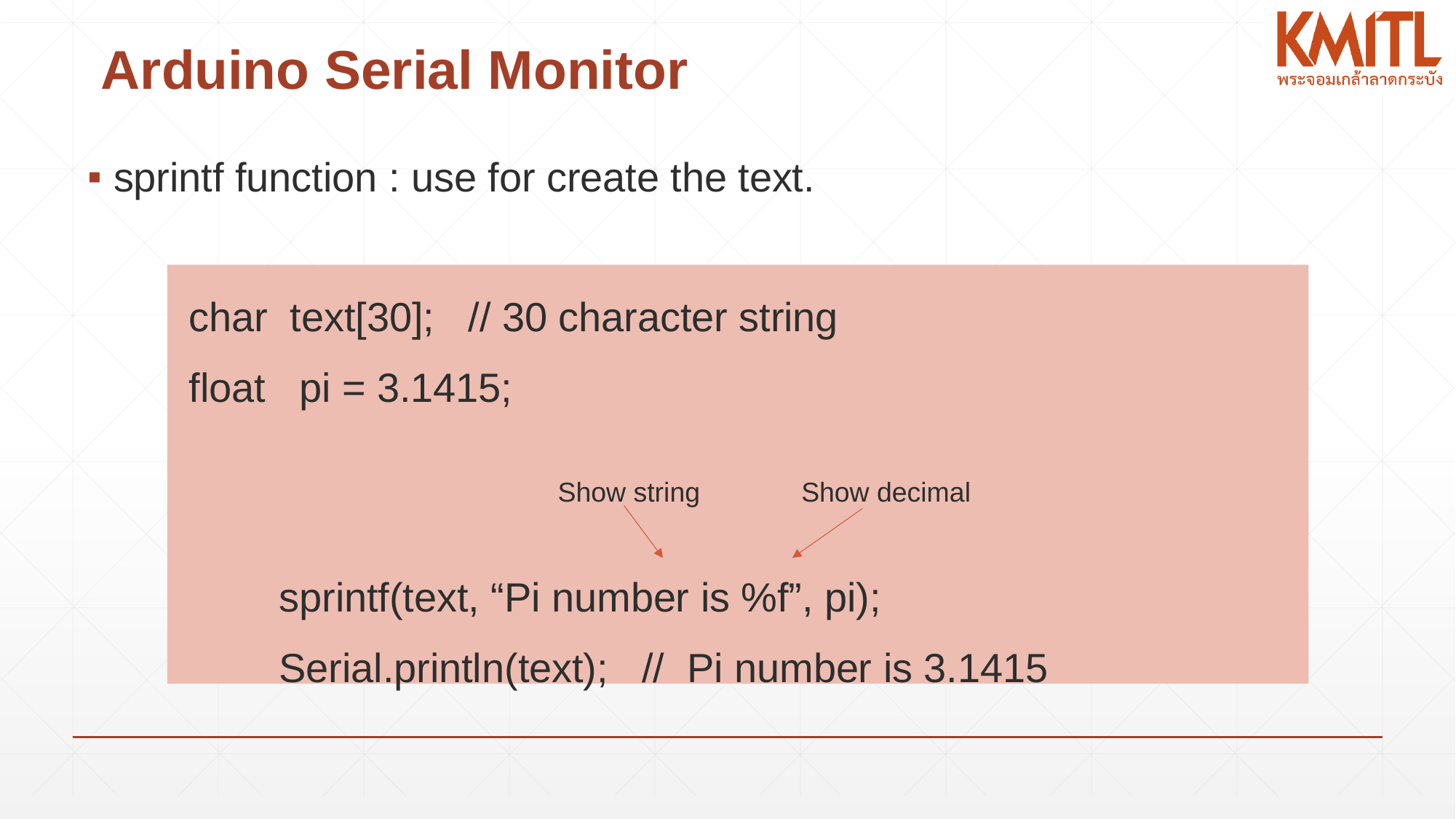

# Arduino Serial Monitor
sprintf function : use for create the text.

         char  text[30];   // 30 character string
         float   pi = 3.1415;

                 sprintf(text, “Pi number is %f”, pi);
                 Serial.println(text);   //  Pi number is 3.1415

Show string
Show decimal